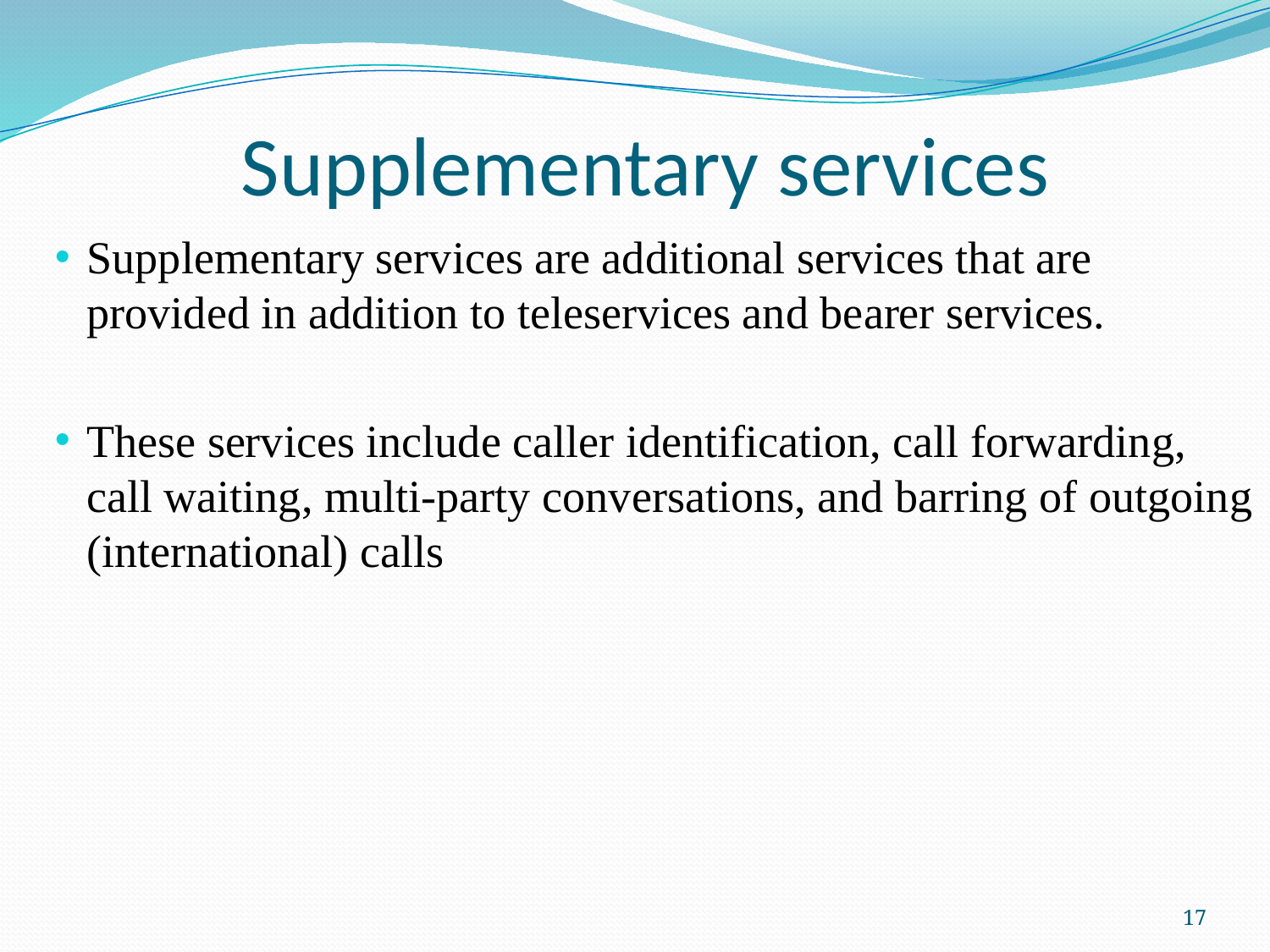

# Supplementary services
Supplementary services are additional services that are provided in addition to teleservices and bearer services.

These services include caller identification, call forwarding, call waiting, multi-party conversations, and barring of outgoing (international) calls
17